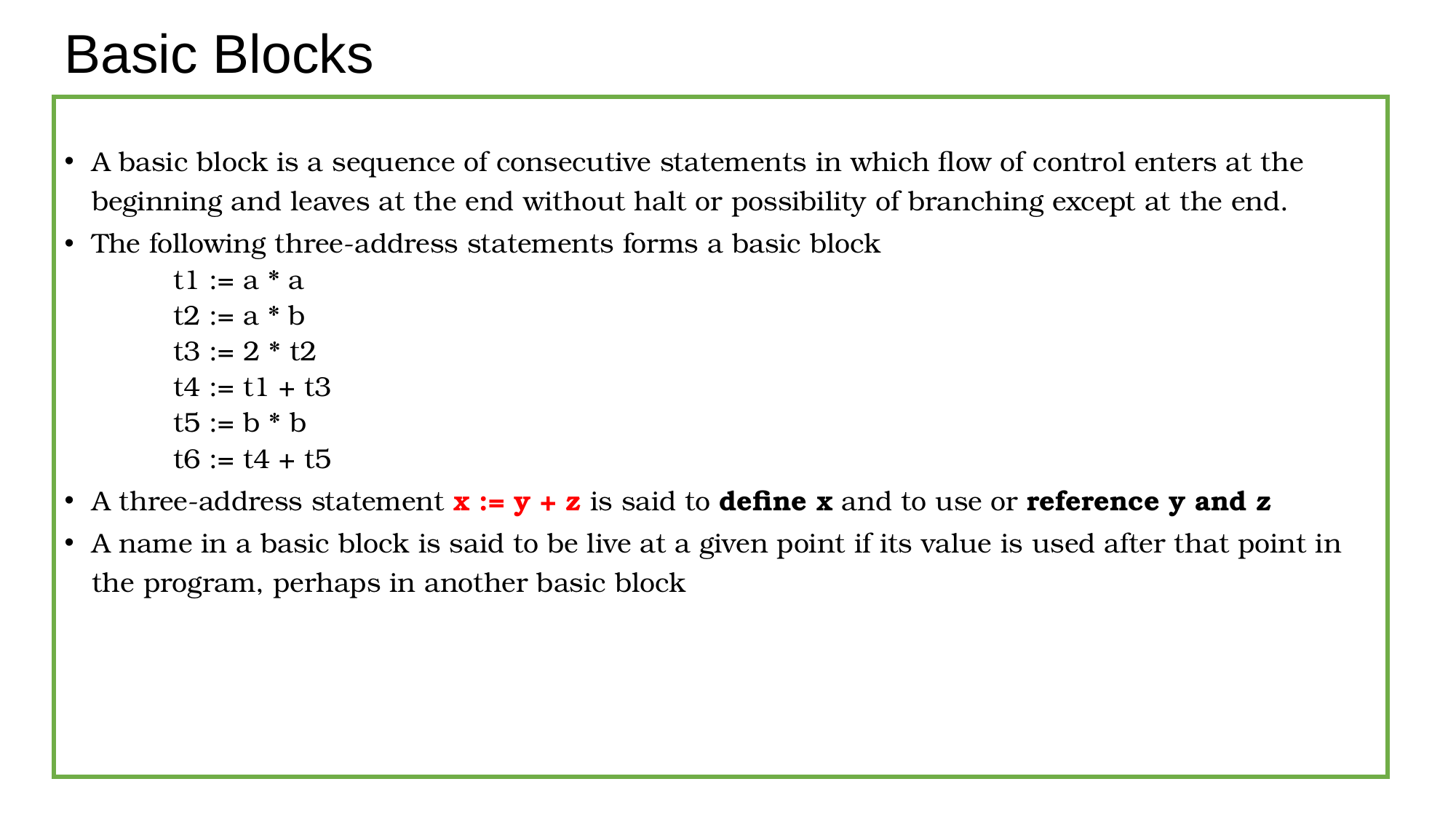

# Basic Blocks

A basic block is a sequence of consecutive statements in which flow of control enters at the beginning and leaves at the end without halt or possibility of branching except at the end.
The following three-address statements forms a basic block
	t1 := a * a
	t2 := a * b
	t3 := 2 * t2
	t4 := t1 + t3
	t5 := b * b
	t6 := t4 + t5
A three-address statement x := y + z is said to define x and to use or reference y and z
A name in a basic block is said to be live at a given point if its value is used after that point in the program, perhaps in another basic block